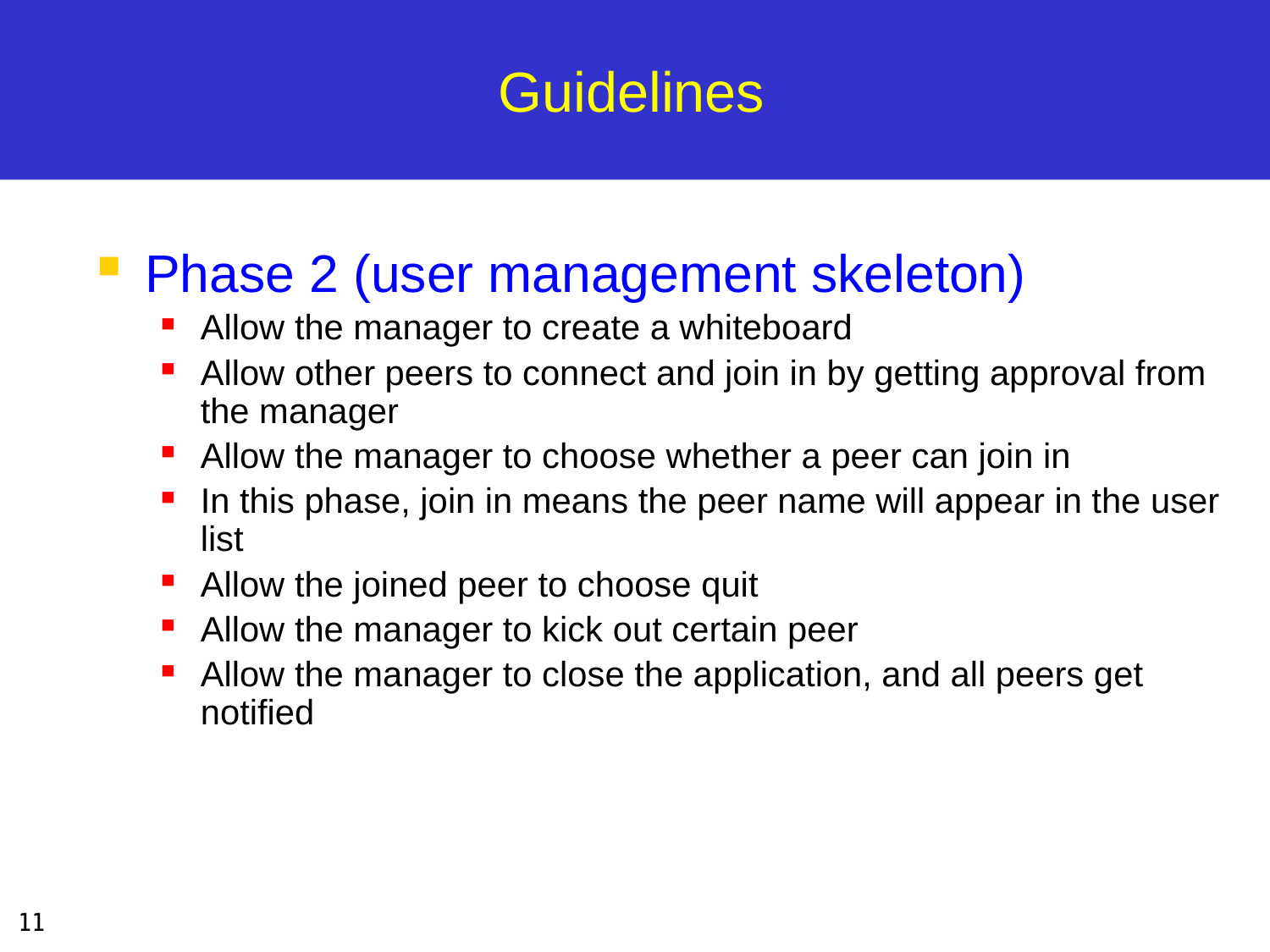

# Guidelines
Phase 2 (user management skeleton)
Allow the manager to create a whiteboard
Allow other peers to connect and join in by getting approval from the manager
Allow the manager to choose whether a peer can join in
In this phase, join in means the peer name will appear in the user list
Allow the joined peer to choose quit
Allow the manager to kick out certain peer
Allow the manager to close the application, and all peers get notified